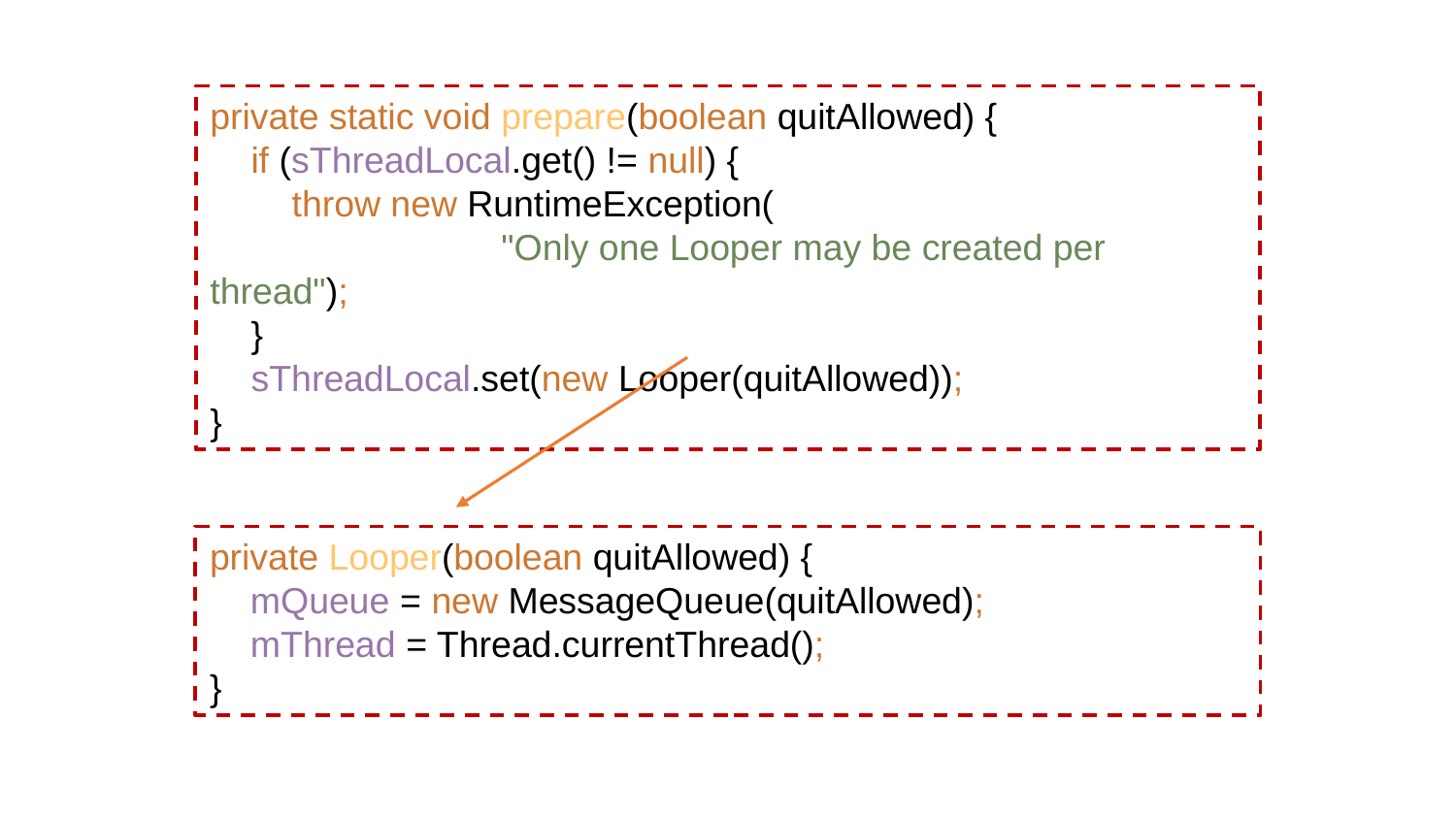

private static void prepare(boolean quitAllowed) {
    if (sThreadLocal.get() != null) {
        throw new RuntimeException(
		"Only one Looper may be created per thread");
    }
    sThreadLocal.set(new Looper(quitAllowed));
}
private Looper(boolean quitAllowed) {
    mQueue = new MessageQueue(quitAllowed);
    mThread = Thread.currentThread();
}